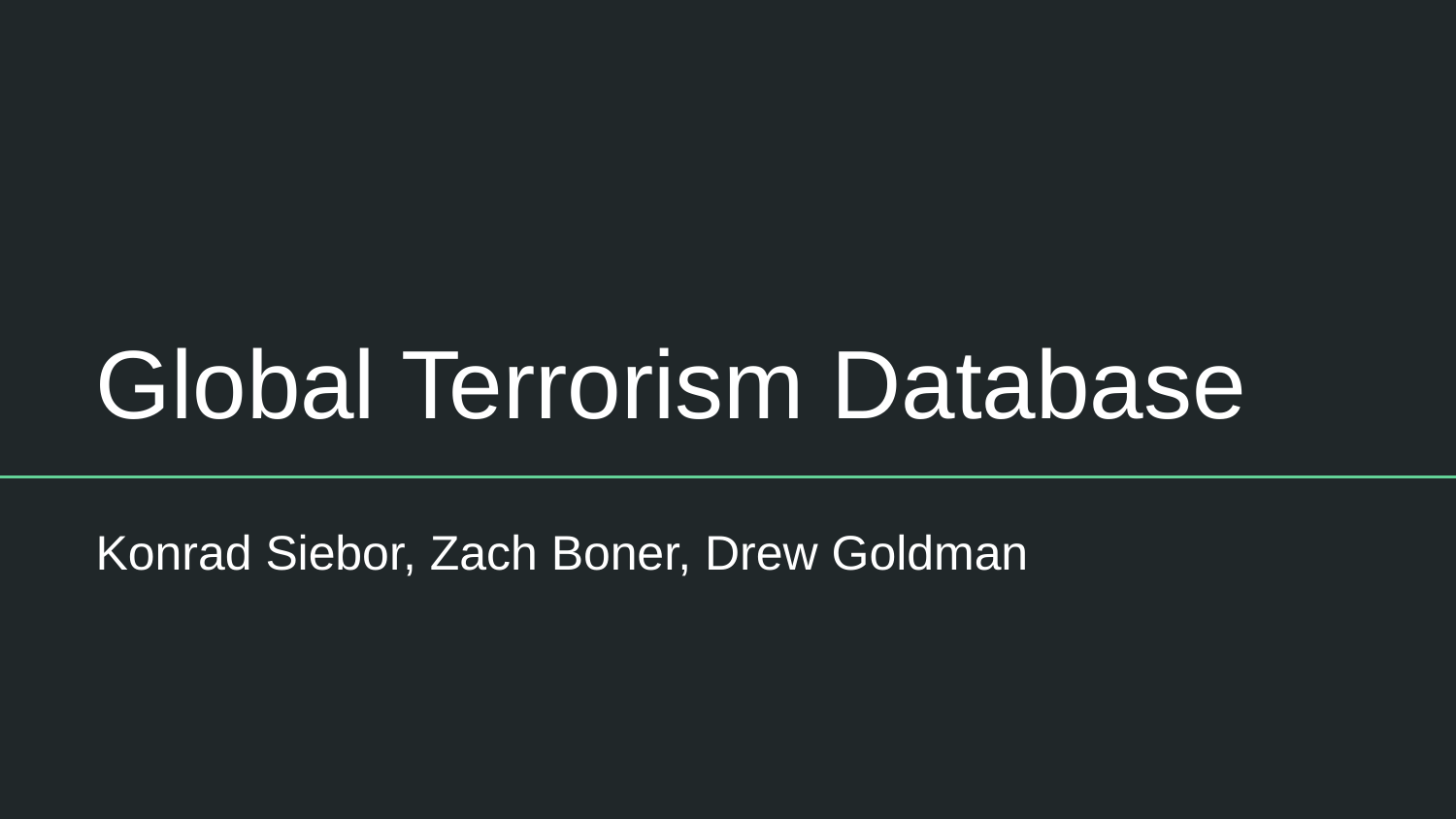

# Global Terrorism Database
Konrad Siebor, Zach Boner, Drew Goldman